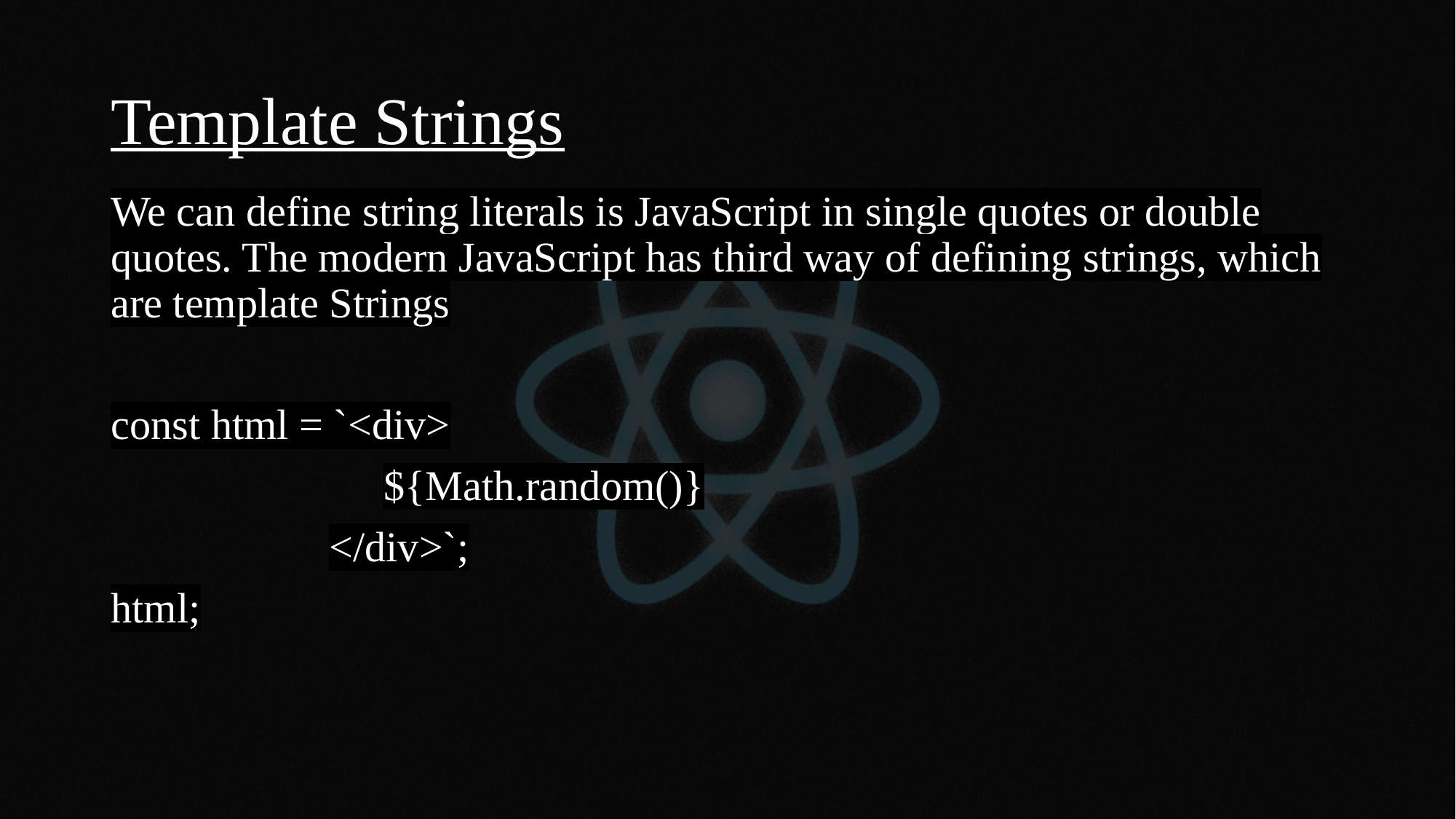

# Template Strings
We can define string literals is JavaScript in single quotes or double quotes. The modern JavaScript has third way of defining strings, which are template Strings

const html = `<div>
${Math.random()}
</div>`;
html;